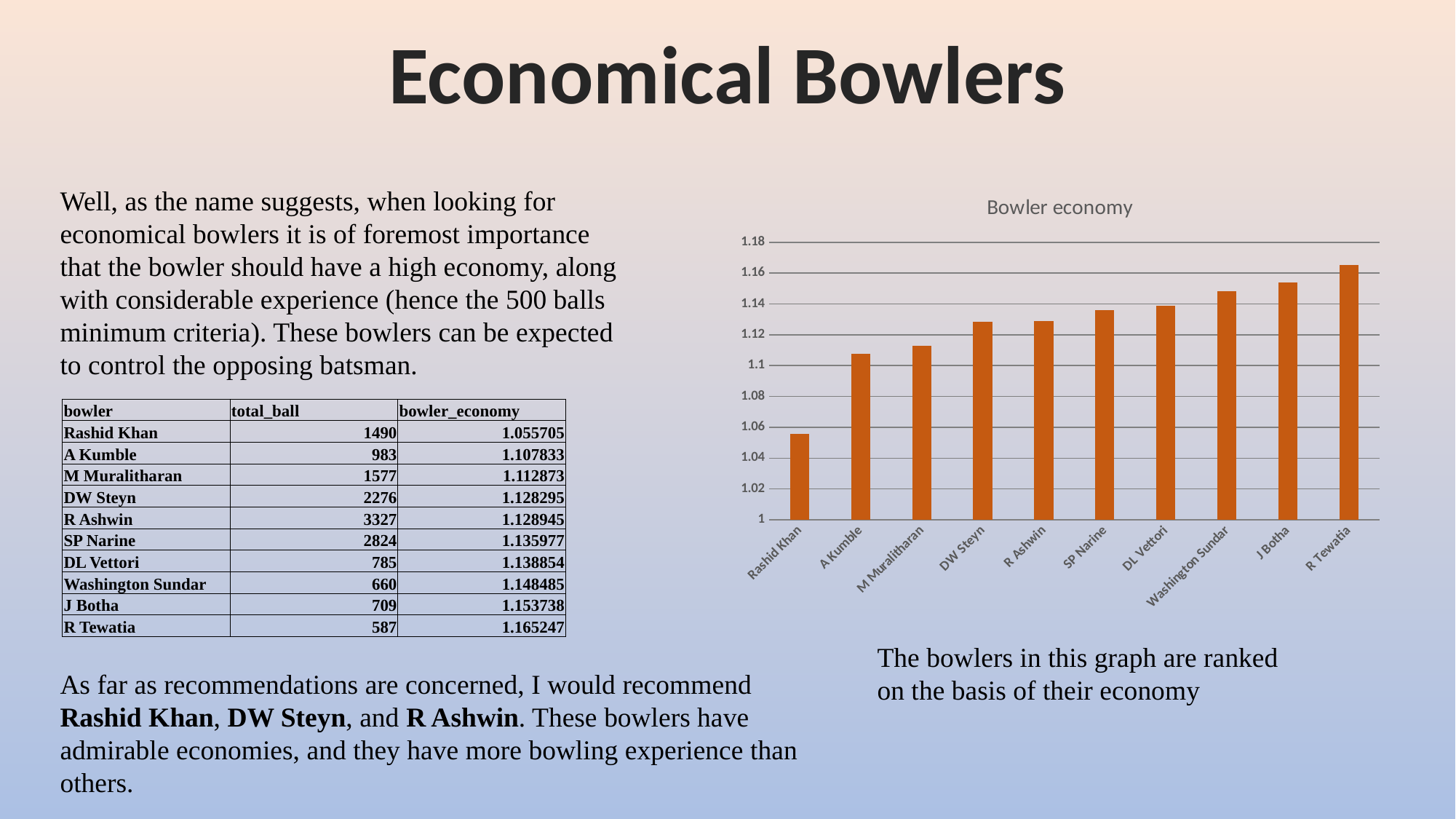

Economical Bowlers

### Chart: Bowler economy

| Category | bowler_economy |
|---|---|
| Rashid Khan | 1.05570469798657 |
| A Kumble | 1.10783316378433 |
| M Muralitharan | 1.11287254280279 |
| DW Steyn | 1.12829525483304 |
| R Ashwin | 1.12894499549143 |
| SP Narine | 1.13597733711048 |
| DL Vettori | 1.13885350318471 |
| Washington Sundar | 1.14848484848484 |
| J Botha | 1.15373765867418 |
| R Tewatia | 1.16524701873935 |
Well, as the name suggests, when looking for economical bowlers it is of foremost importance that the bowler should have a high economy, along with considerable experience (hence the 500 balls minimum criteria). These bowlers can be expected to control the opposing batsman.
| bowler | total\_ball | bowler\_economy |
| --- | --- | --- |
| Rashid Khan | 1490 | 1.055705 |
| A Kumble | 983 | 1.107833 |
| M Muralitharan | 1577 | 1.112873 |
| DW Steyn | 2276 | 1.128295 |
| R Ashwin | 3327 | 1.128945 |
| SP Narine | 2824 | 1.135977 |
| DL Vettori | 785 | 1.138854 |
| Washington Sundar | 660 | 1.148485 |
| J Botha | 709 | 1.153738 |
| R Tewatia | 587 | 1.165247 |
The bowlers in this graph are ranked on the basis of their economy
As far as recommendations are concerned, I would recommend Rashid Khan, DW Steyn, and R Ashwin. These bowlers have admirable economies, and they have more bowling experience than others.